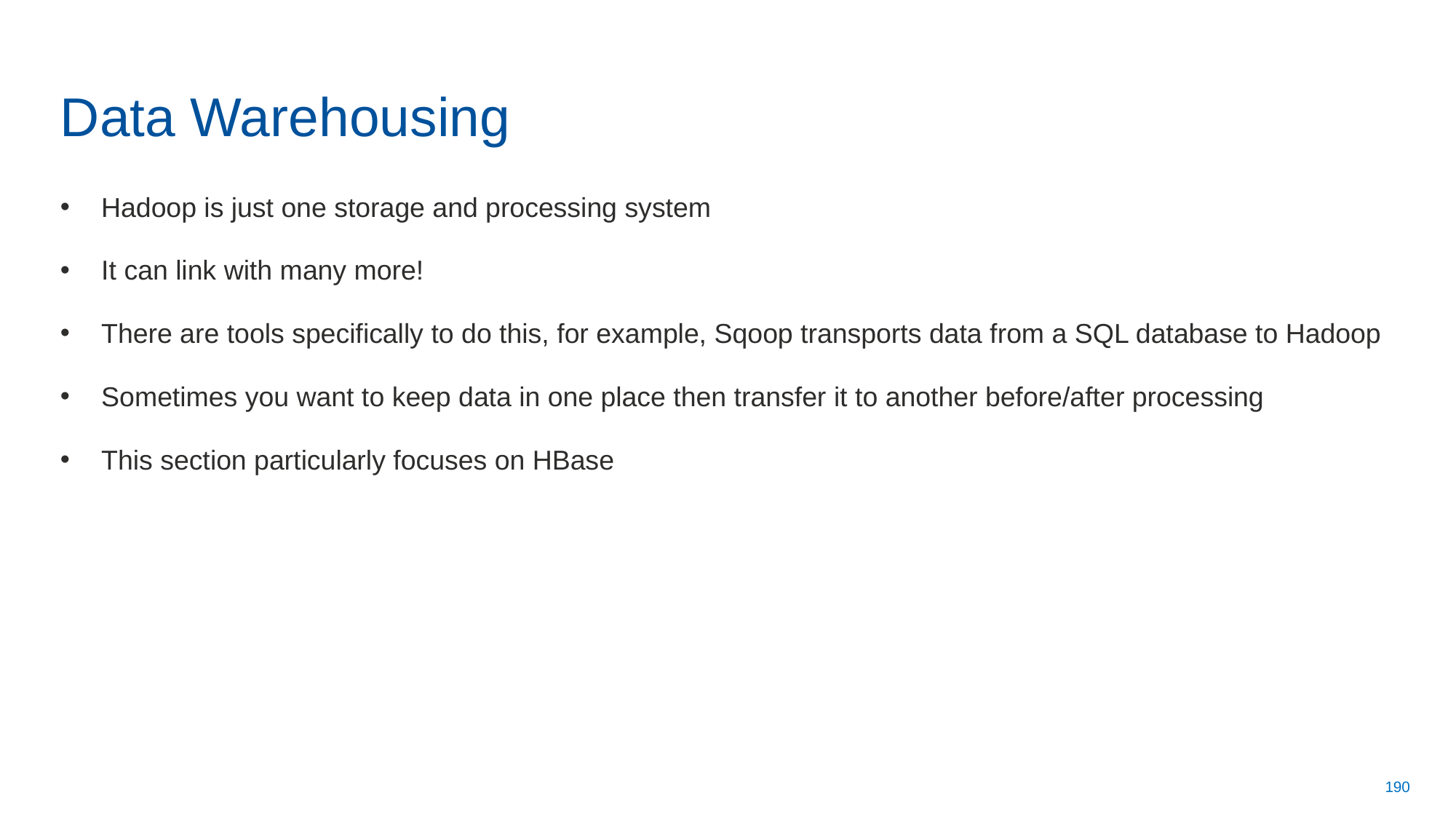

# Data Warehousing
Hadoop is just one storage and processing system
It can link with many more!
There are tools specifically to do this, for example, Sqoop transports data from a SQL database to Hadoop
Sometimes you want to keep data in one place then transfer it to another before/after processing
This section particularly focuses on HBase